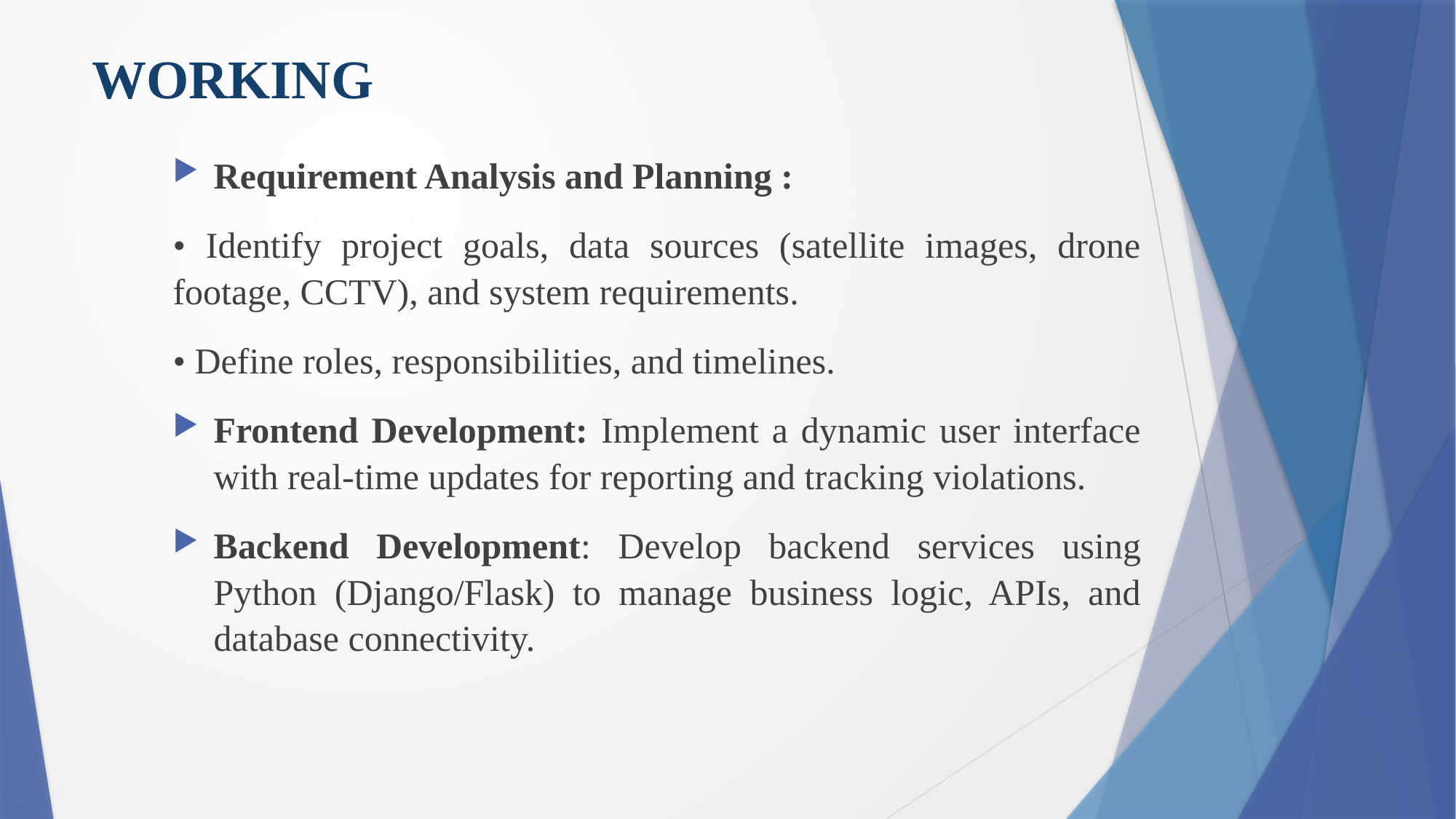

# WORKING
Requirement Analysis and Planning :
• Identify project goals, data sources (satellite images, drone footage, CCTV), and system requirements.
• Define roles, responsibilities, and timelines.
Frontend Development: Implement a dynamic user interface with real-time updates for reporting and tracking violations.
Backend Development: Develop backend services using Python (Django/Flask) to manage business logic, APIs, and database connectivity.